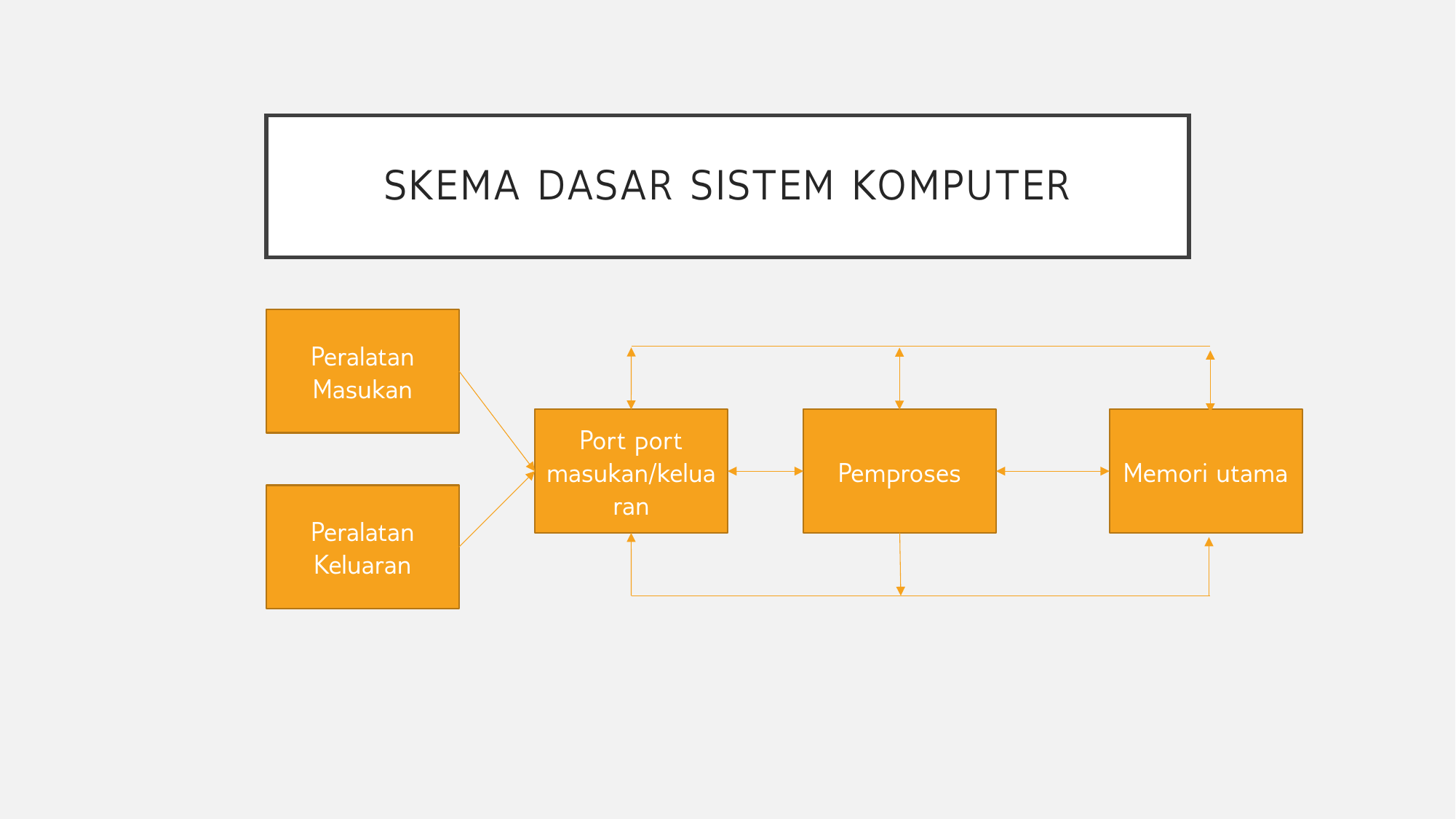

# Skema dasar sistem komputer
Peralatan Masukan
Memori utama
Port port masukan/keluaran
Pemproses
Peralatan Keluaran